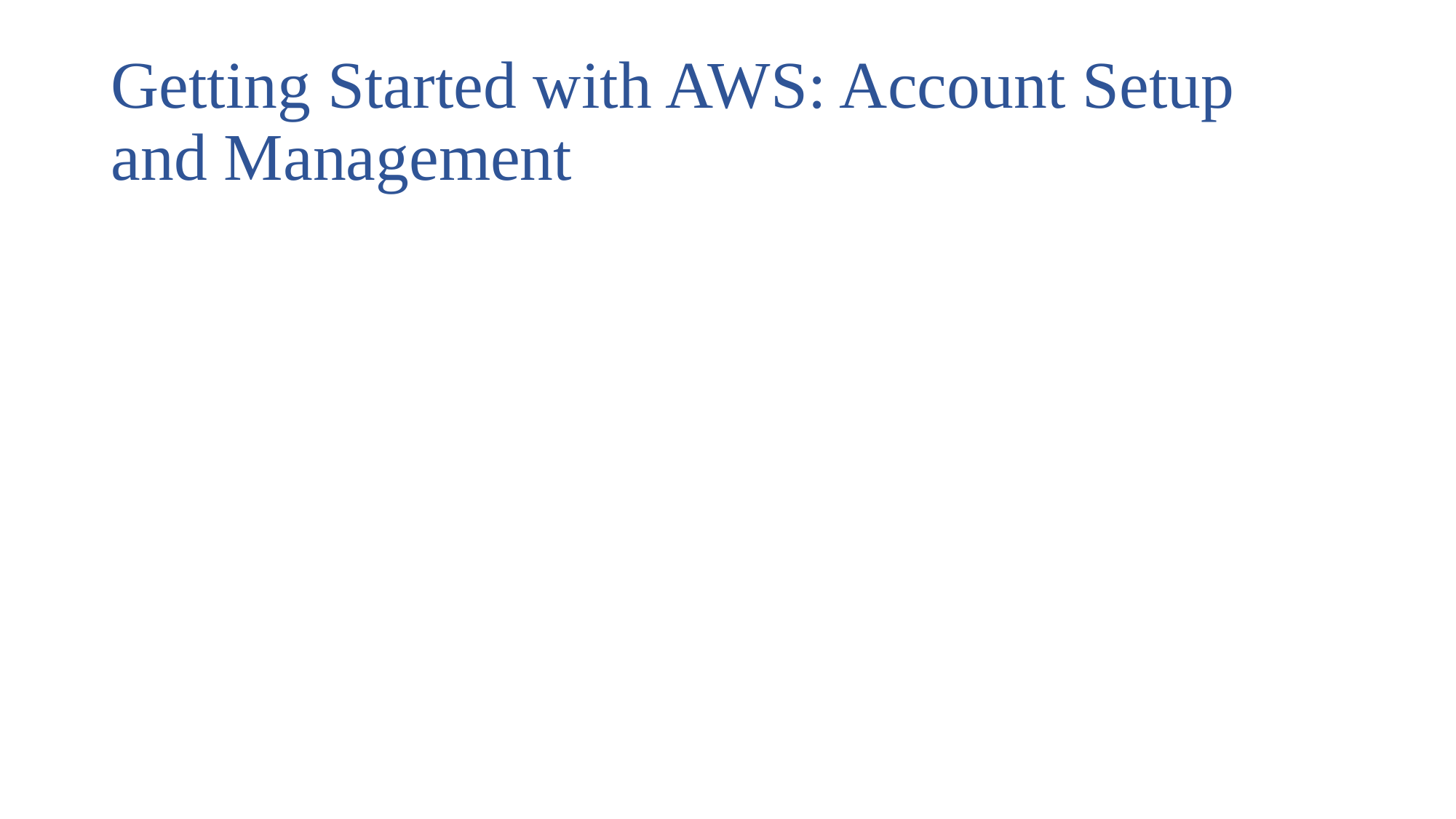

# Getting Started with AWS: Account Setup and Management